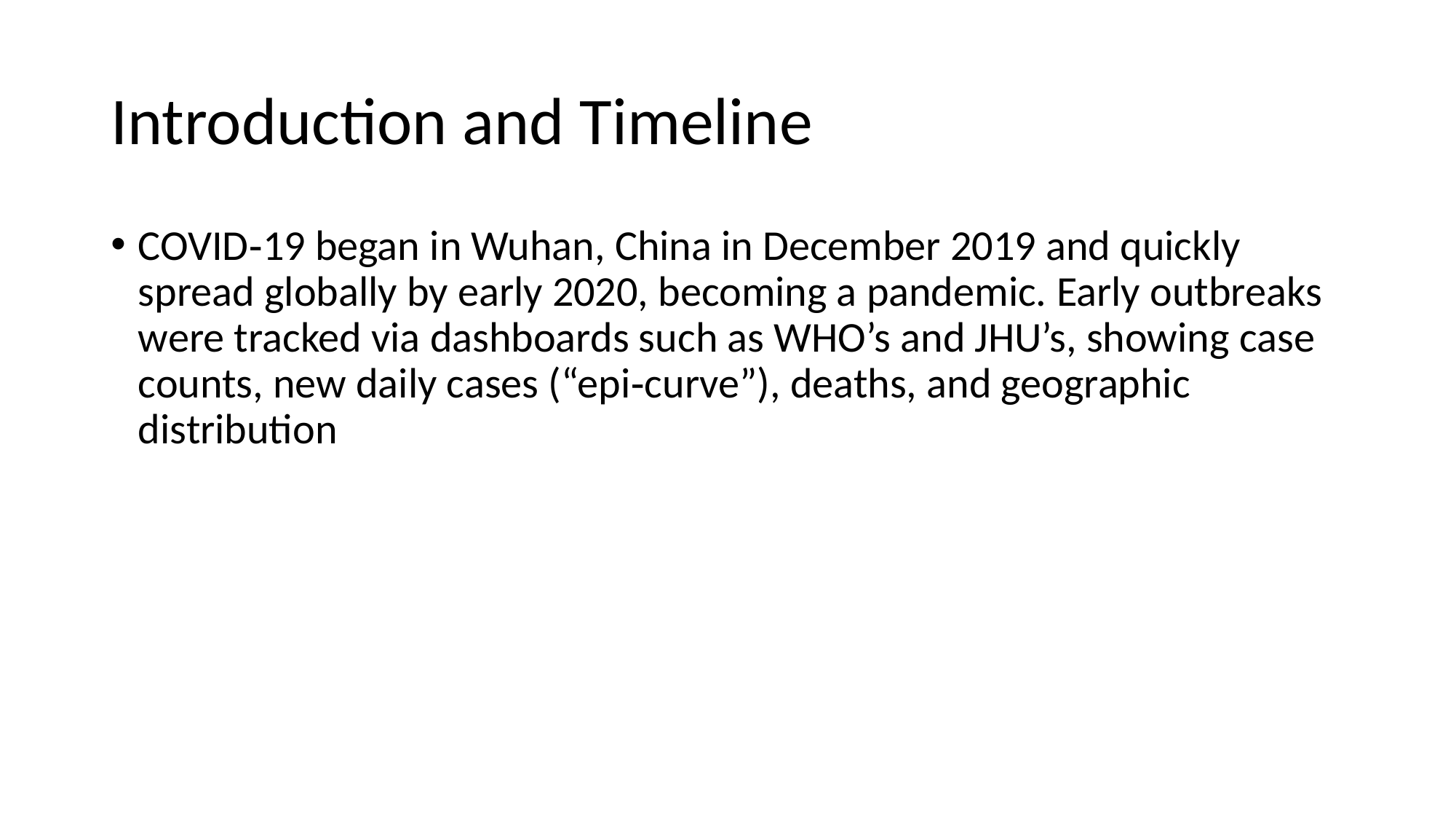

# Introduction and Timeline
COVID‑19 began in Wuhan, China in December 2019 and quickly spread globally by early 2020, becoming a pandemic. Early outbreaks were tracked via dashboards such as WHO’s and JHU’s, showing case counts, new daily cases (“epi‑curve”), deaths, and geographic distribution